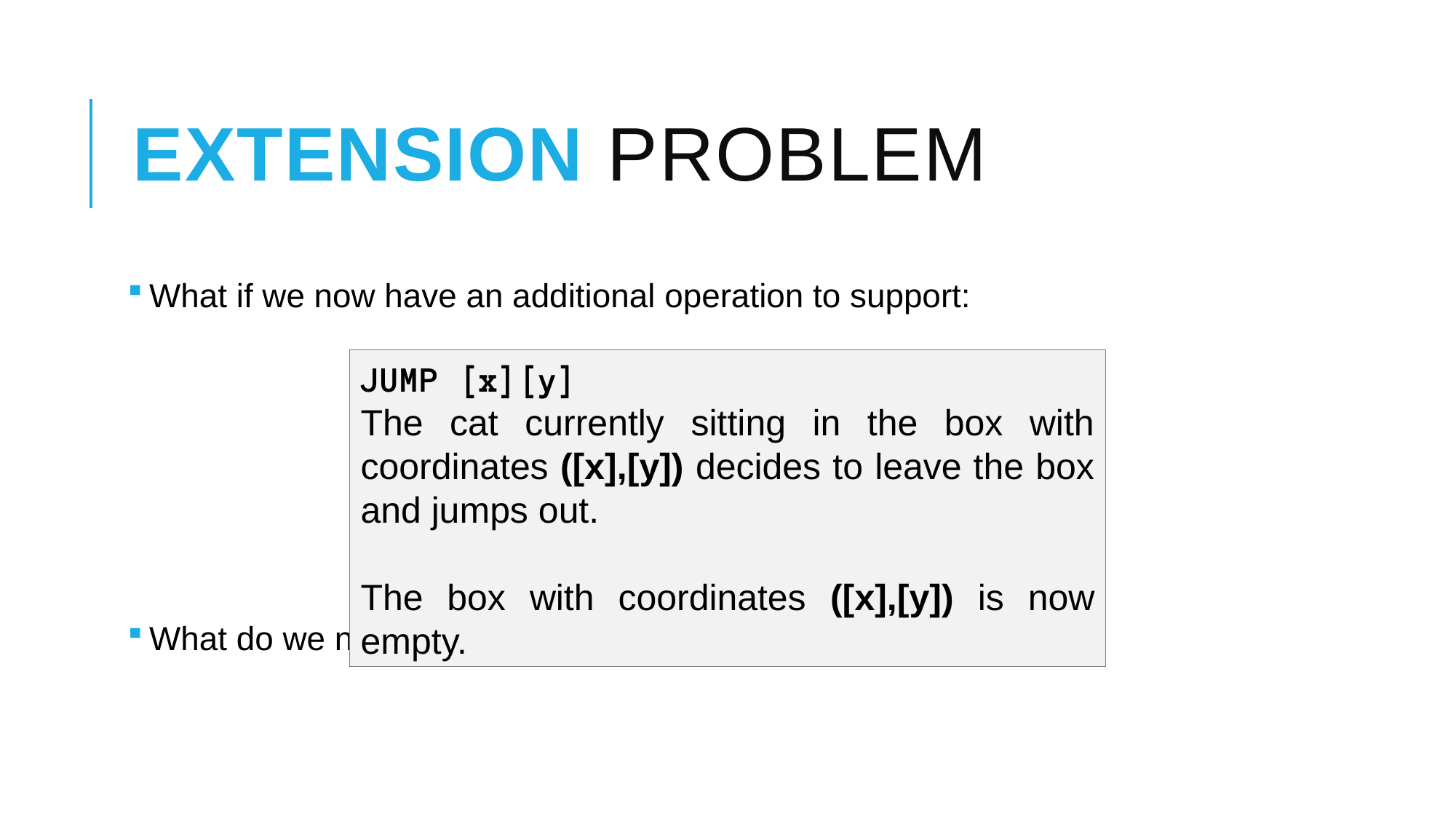

# Extension problem
What if we now have an additional operation to support:

What do we need to change (if anything)?

JUMP [x][y]
The cat currently sitting in the box with coordinates ([x],[y]) decides to leave the box and jumps out.

The box with coordinates ([x],[y]) is now empty.